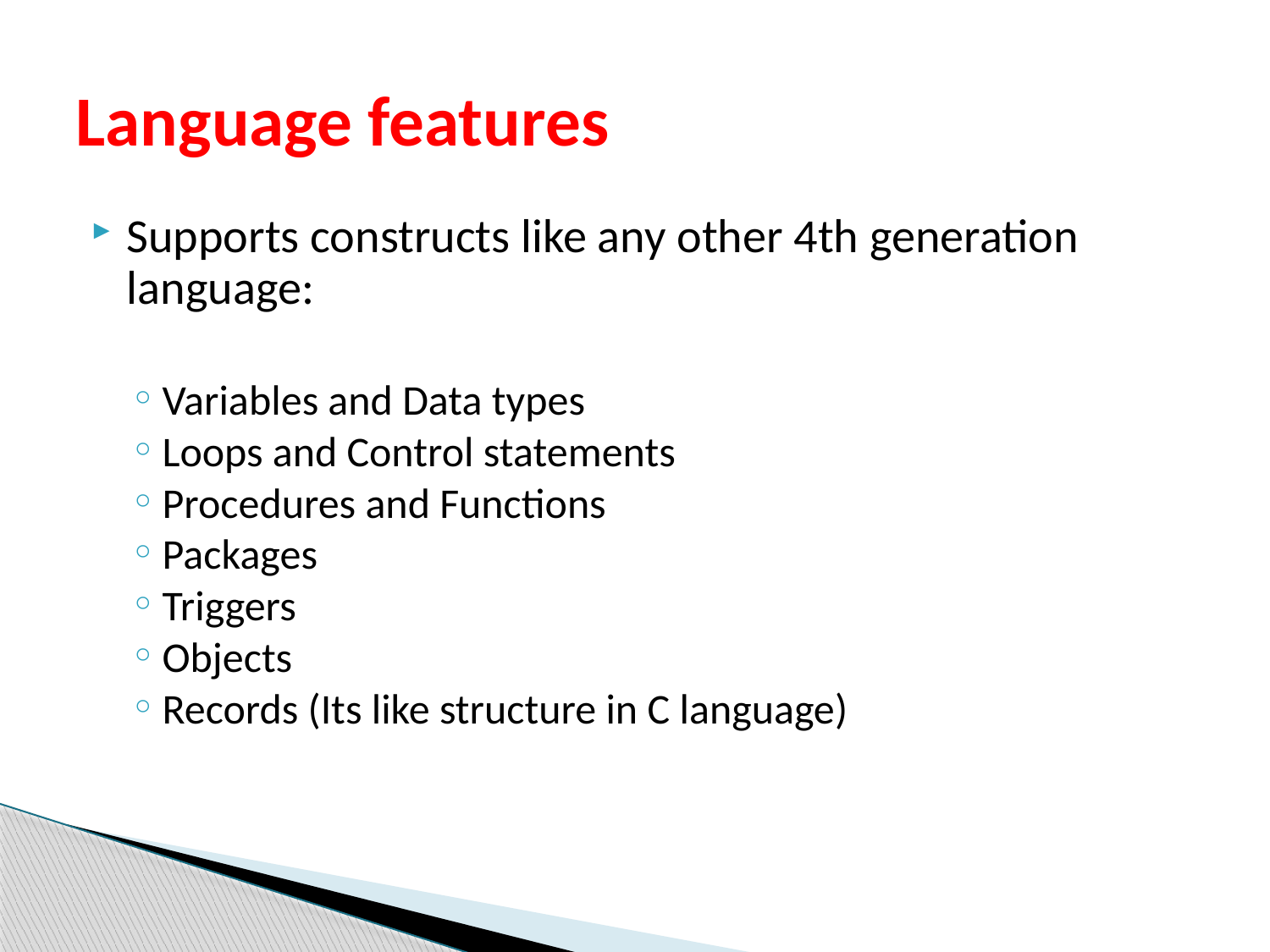

# Language features
Supports constructs like any other 4th generation language:

Variables and Data types
Loops and Control statements
Procedures and Functions
Packages
Triggers
Objects
Records (Its like structure in C language)